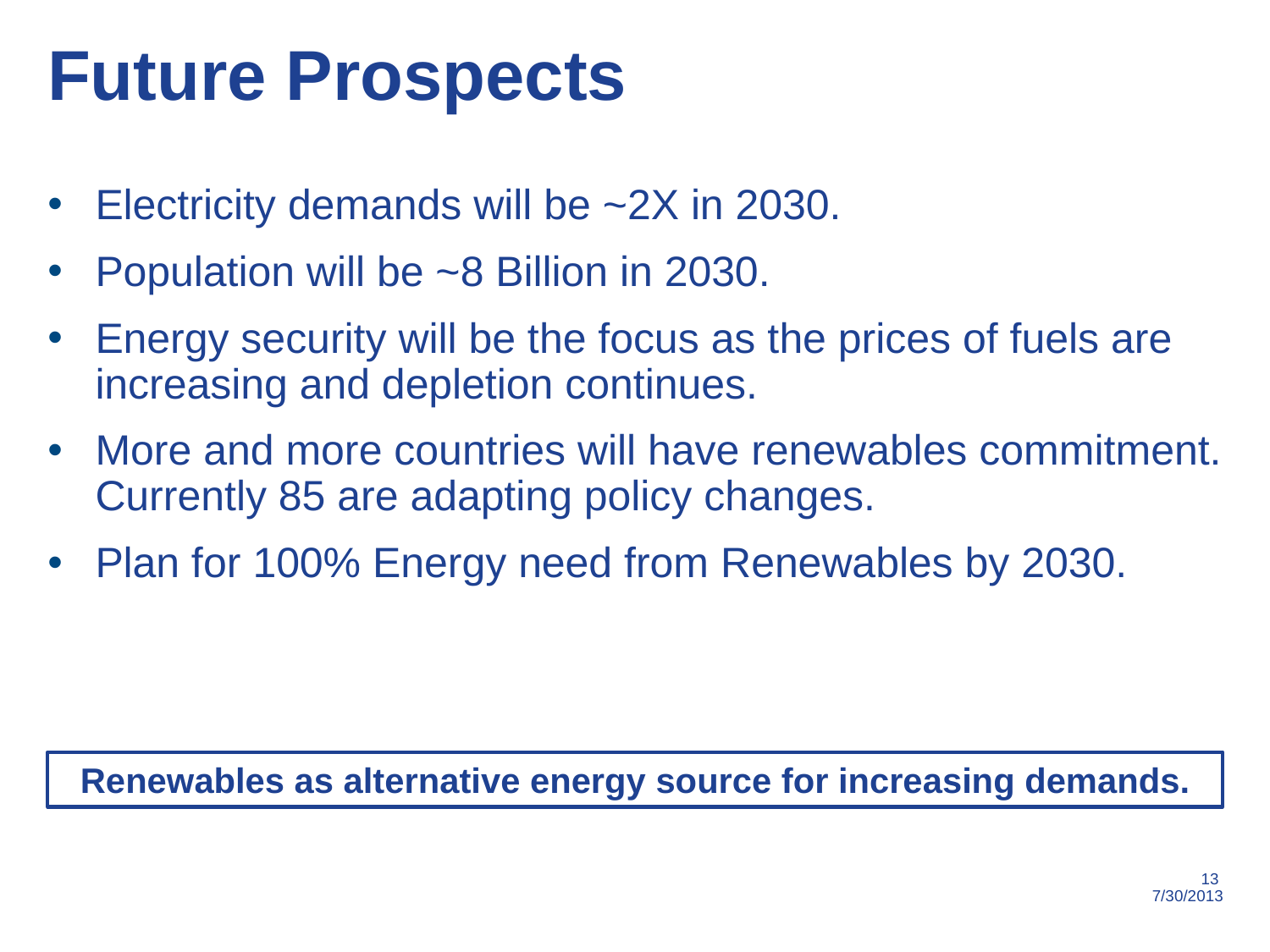

# Future Prospects
Electricity demands will be ~2X in 2030.
Population will be ~8 Billion in 2030.
Energy security will be the focus as the prices of fuels are increasing and depletion continues.
More and more countries will have renewables commitment. Currently 85 are adapting policy changes.
Plan for 100% Energy need from Renewables by 2030.

Renewables as alternative energy source for increasing demands.